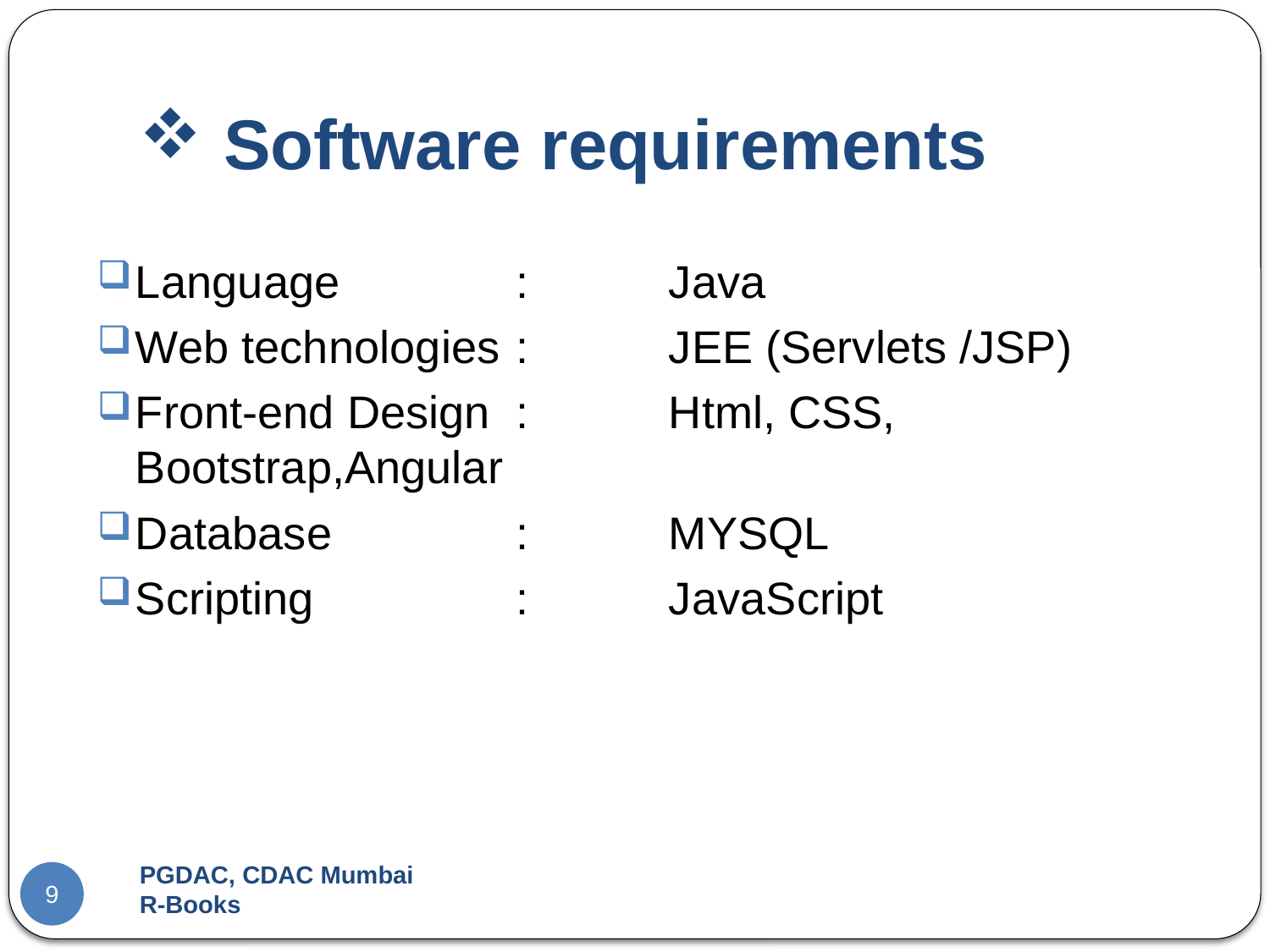

# Software requirements
Language          	:           Java
Web technologies	:           JEE (Servlets /JSP)
Front-end Design	:           Html, CSS, Bootstrap,Angular
Database           	:           MYSQL
Scripting             	:           JavaScript
PGDAC, CDAC Mumbai 		R-Books
9